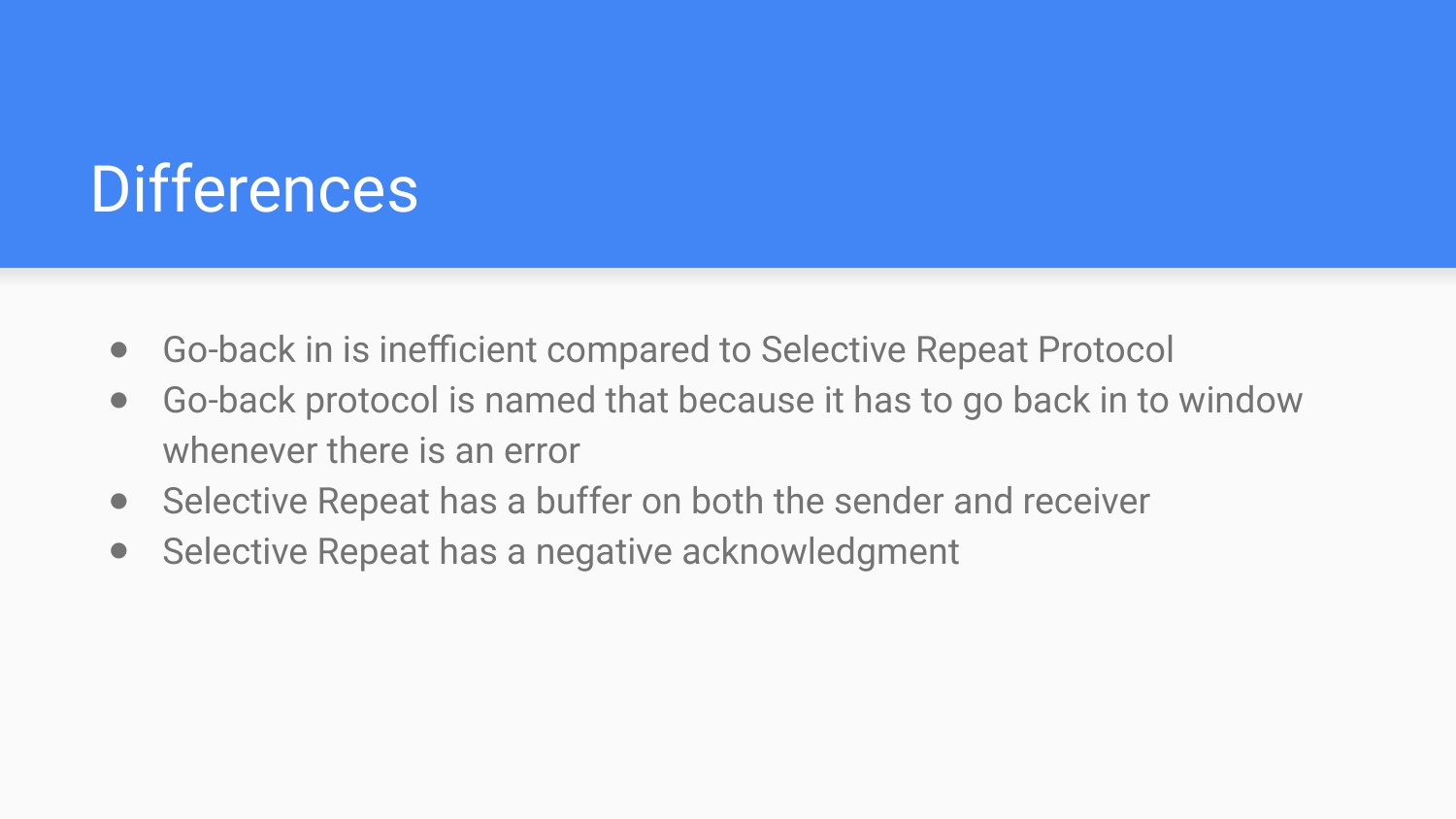

# Differences
Go-back in is inefficient compared to Selective Repeat Protocol
Go-back protocol is named that because it has to go back in to window whenever there is an error
Selective Repeat has a buffer on both the sender and receiver
Selective Repeat has a negative acknowledgment